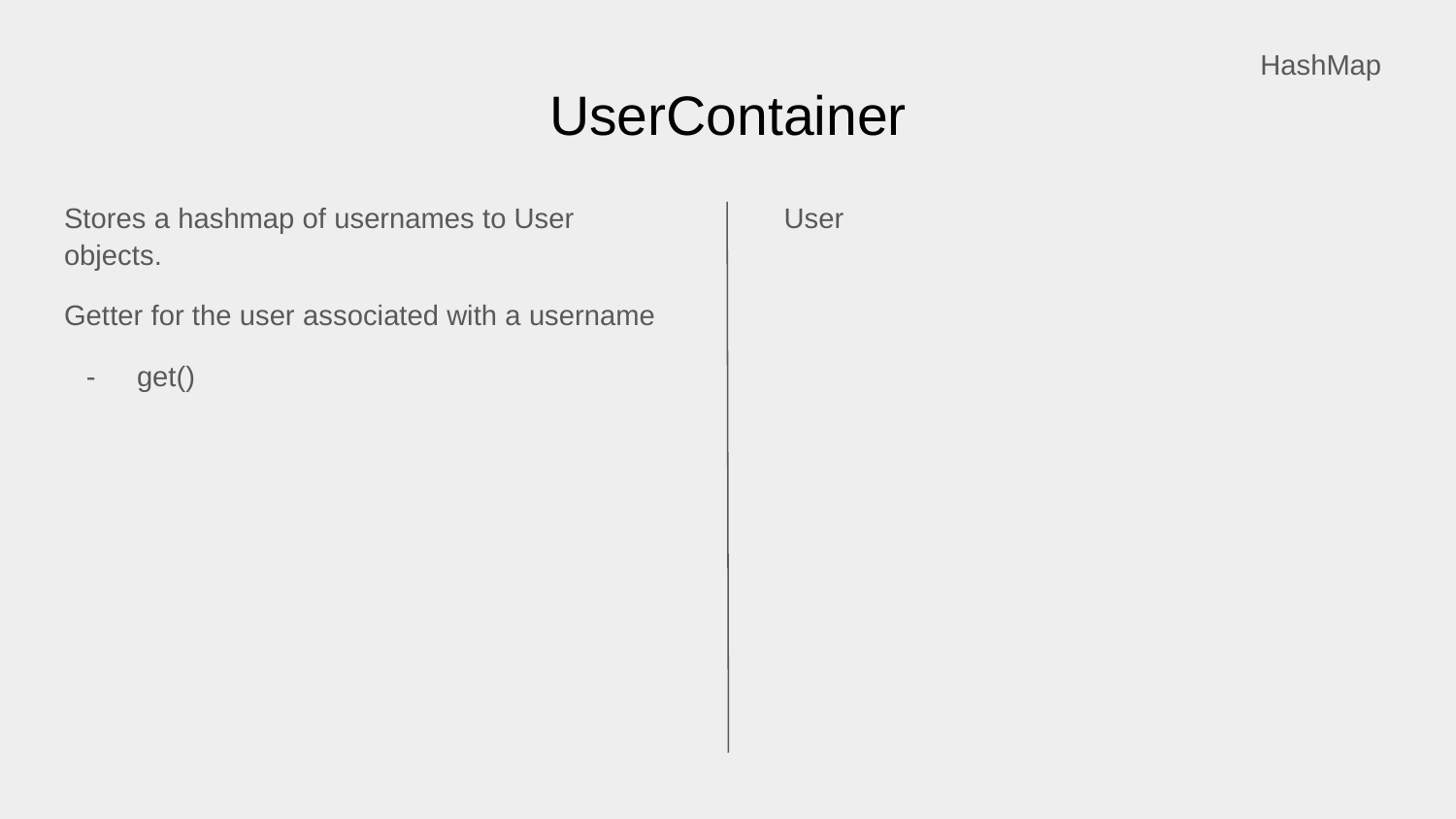

HashMap
# UserContainer
Stores a hashmap of usernames to User objects.
Getter for the user associated with a username
get()
User